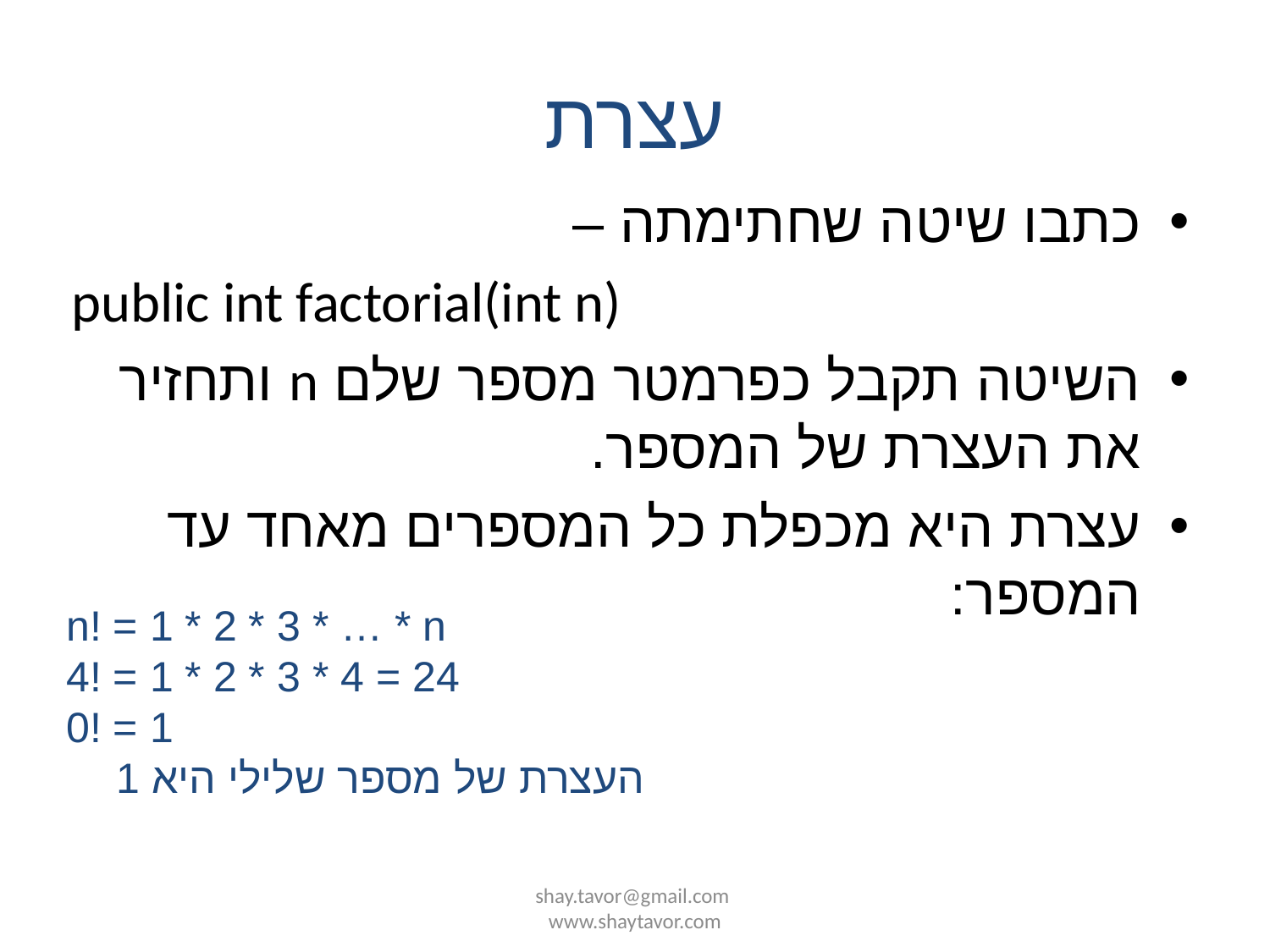

# עצרת
כתבו שיטה שחתימתה –
public int factorial(int n)
השיטה תקבל כפרמטר מספר שלם n ותחזיר את העצרת של המספר.
עצרת היא מכפלת כל המספרים מאחד עד המספר:
n! = 1 * 2 * 3 * … * n
4! = 1 * 2 * 3 * 4 = 24
0! = 1
העצרת של מספר שלילי היא 1
shay.tavor@gmail.com  www.shaytavor.com